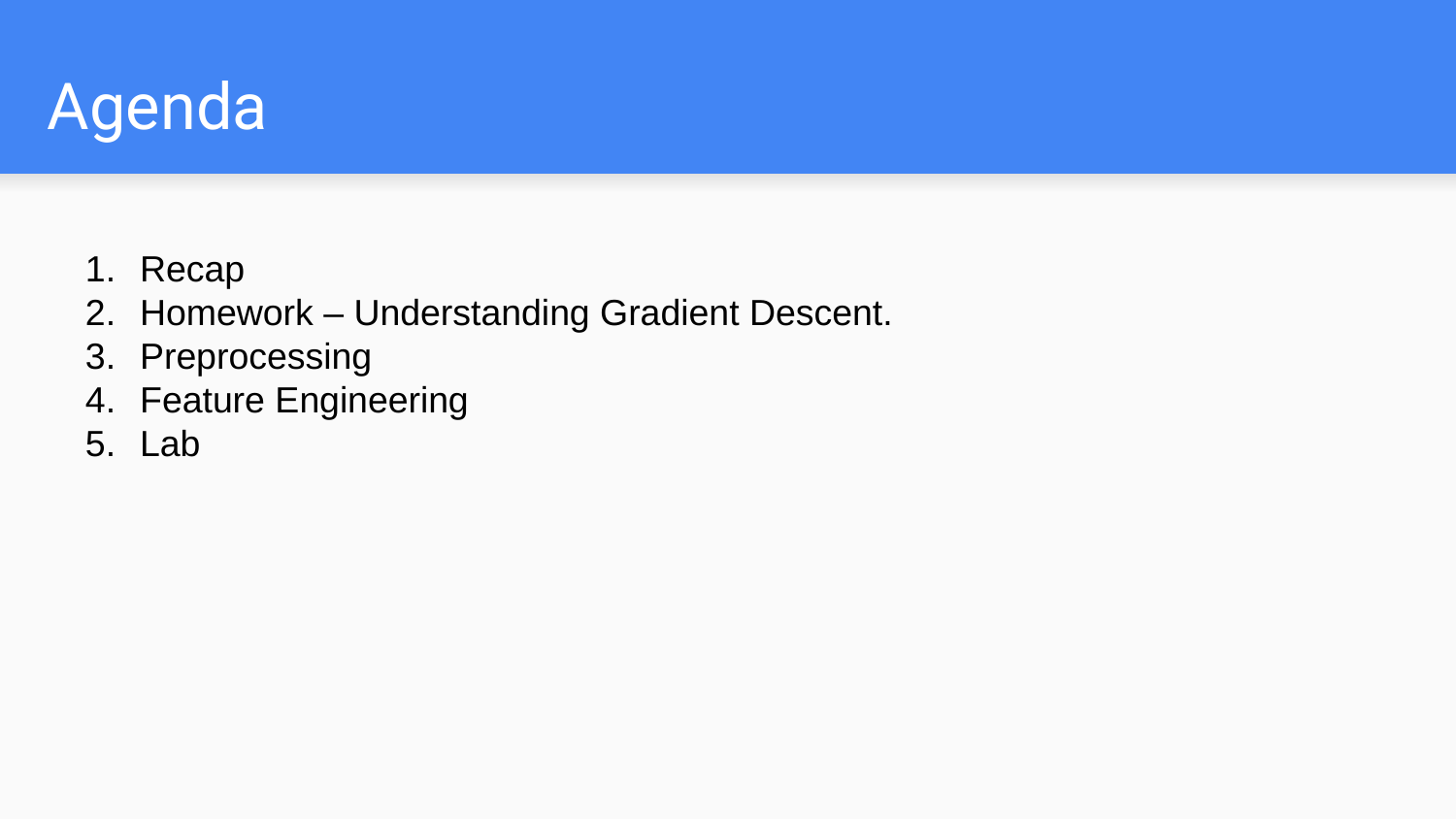

# Agenda
Recap
Homework – Understanding Gradient Descent.
Preprocessing
Feature Engineering
Lab